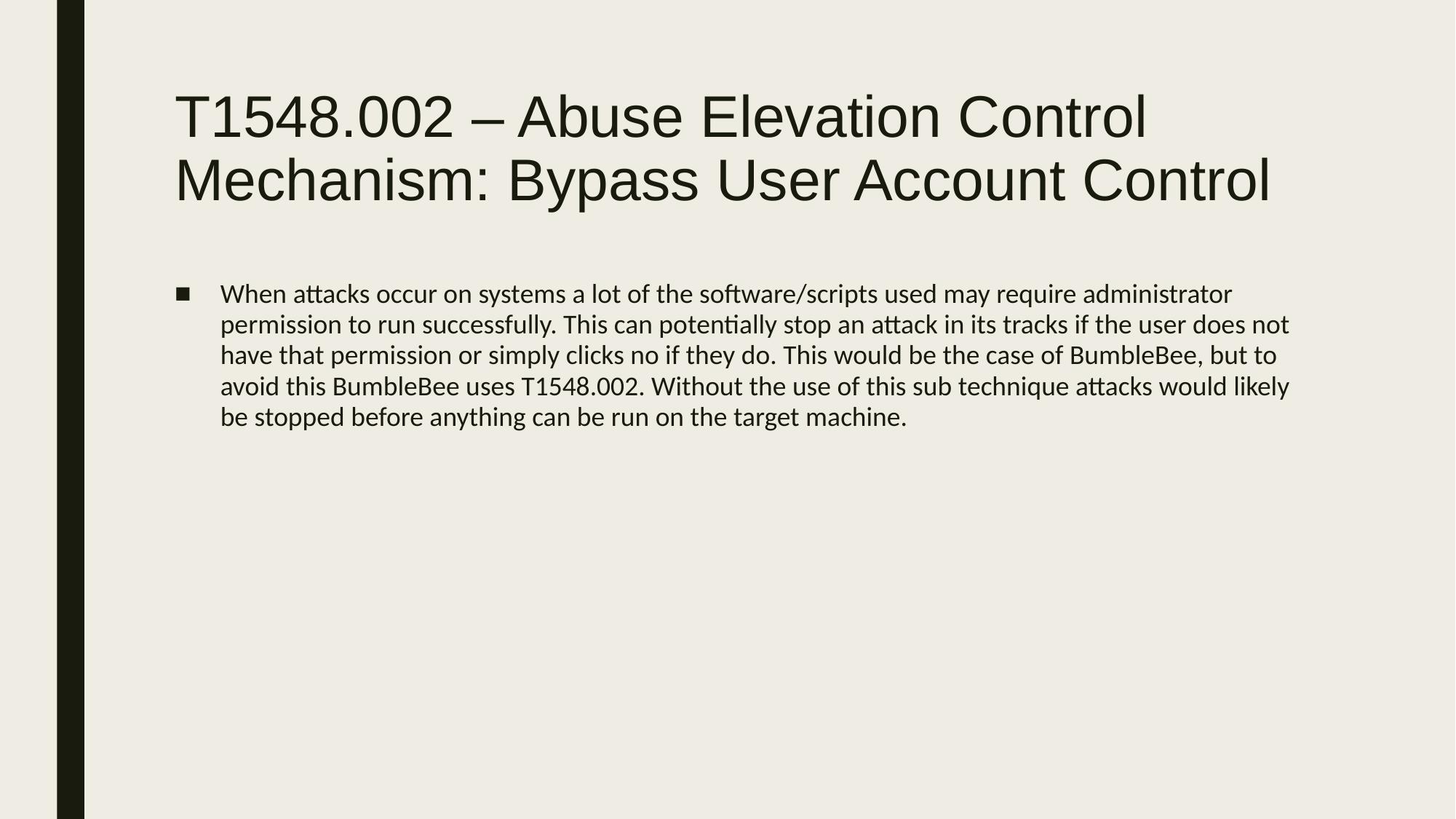

# T1548.002 – Abuse Elevation Control Mechanism: Bypass User Account Control
When attacks occur on systems a lot of the software/scripts used may require administrator permission to run successfully. This can potentially stop an attack in its tracks if the user does not have that permission or simply clicks no if they do. This would be the case of BumbleBee, but to avoid this BumbleBee uses T1548.002. Without the use of this sub technique attacks would likely be stopped before anything can be run on the target machine.